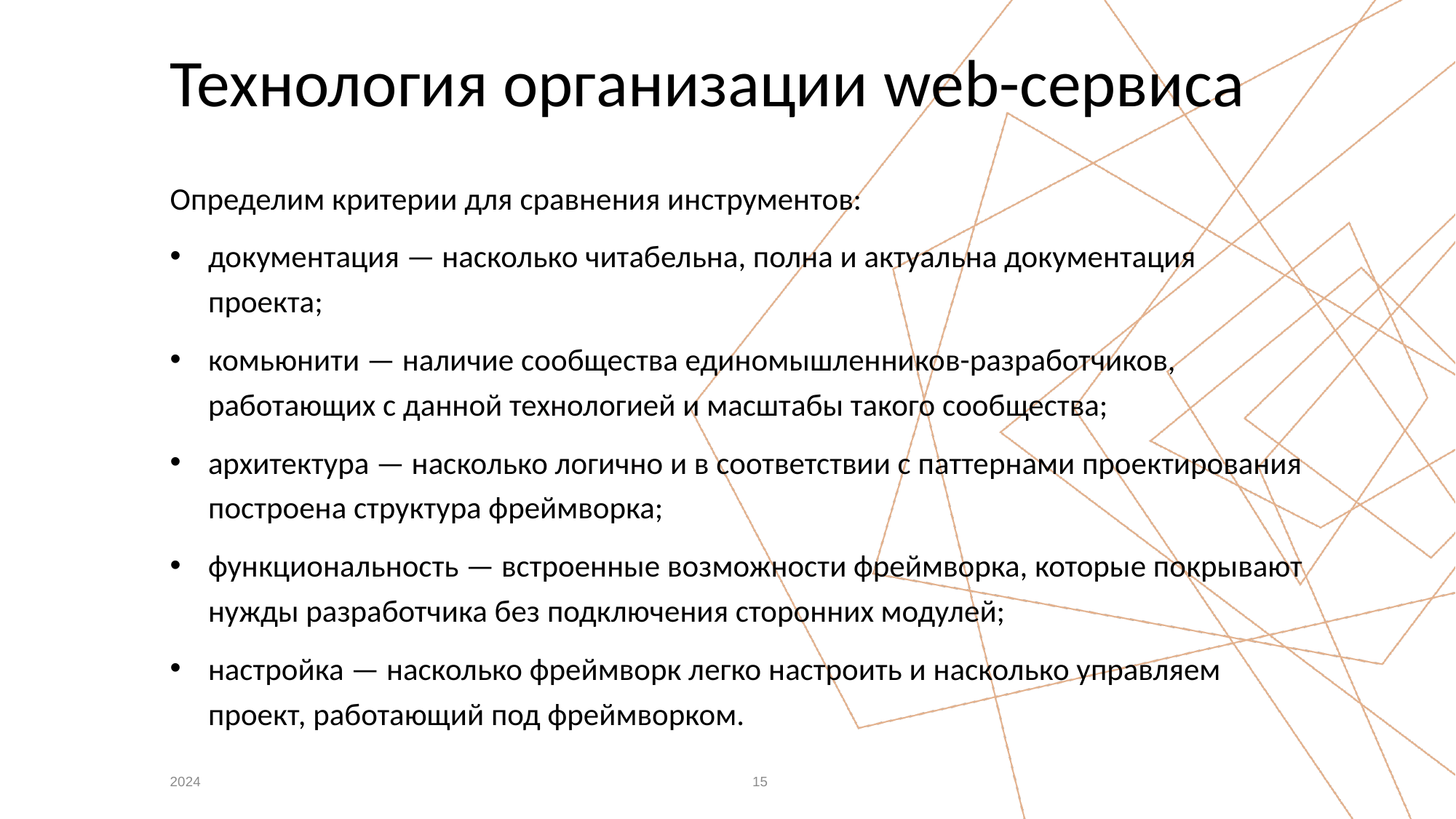

# Технология организации web-сервиса
Определим критерии для сравнения инструментов:
документация — насколько читабельна, полна и актуальна документация проекта;
комьюнити — наличие сообщества единомышленников-разработчиков, работающих с данной технологией и масштабы такого сообщества;
архитектура — насколько логично и в соответствии с паттернами проектирования построена структура фреймворка;
функциональность — встроенные возможности фреймворка, которые покрывают нужды разработчика без подключения сторонних модулей;
настройка — насколько фреймворк легко настроить и насколько управляем проект, работающий под фреймворком.
2024
15